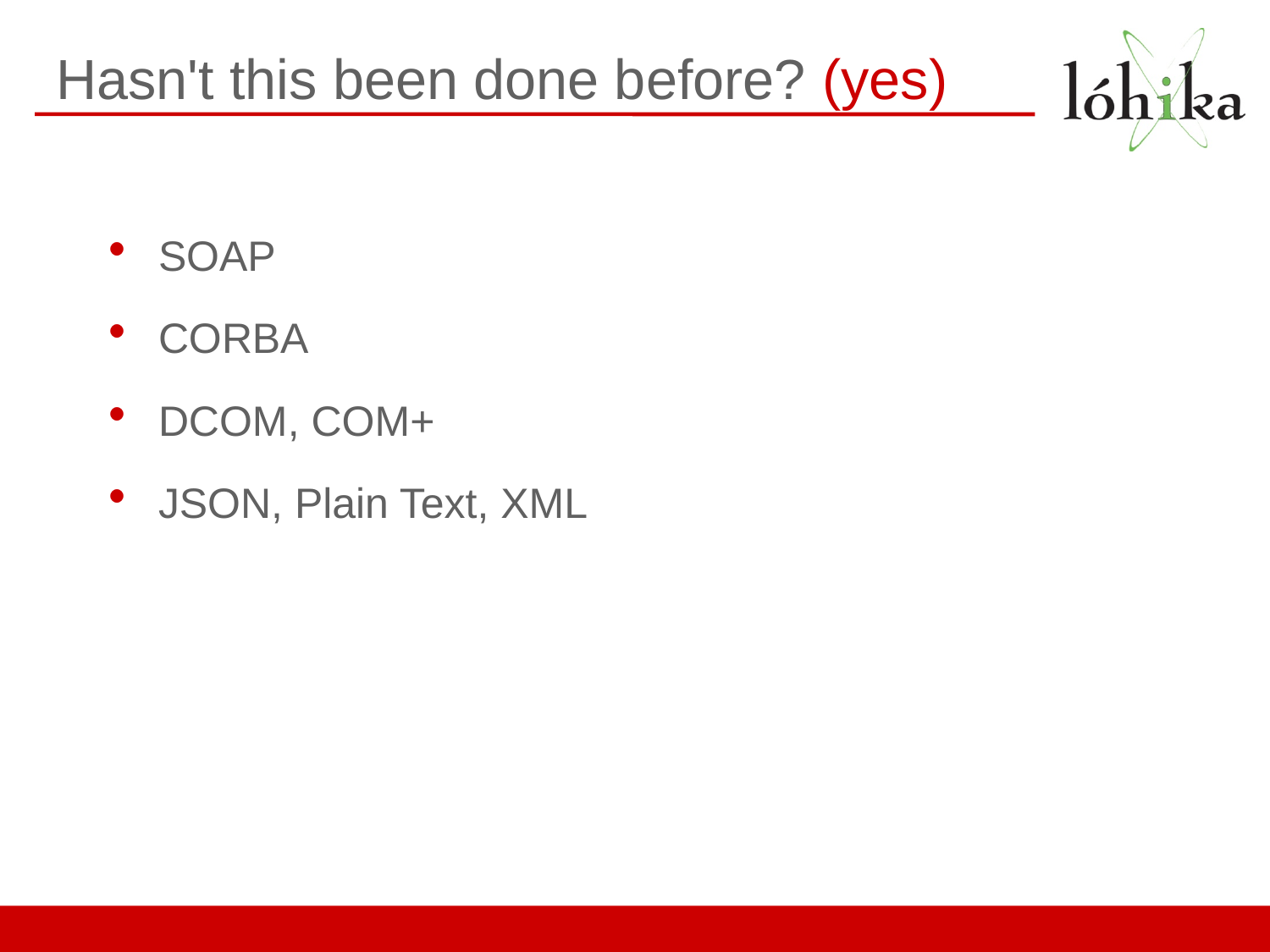

# Hasn't this been done before? (yes)
SOAP
CORBA
DCOM, COM+
JSON, Plain Text, XML